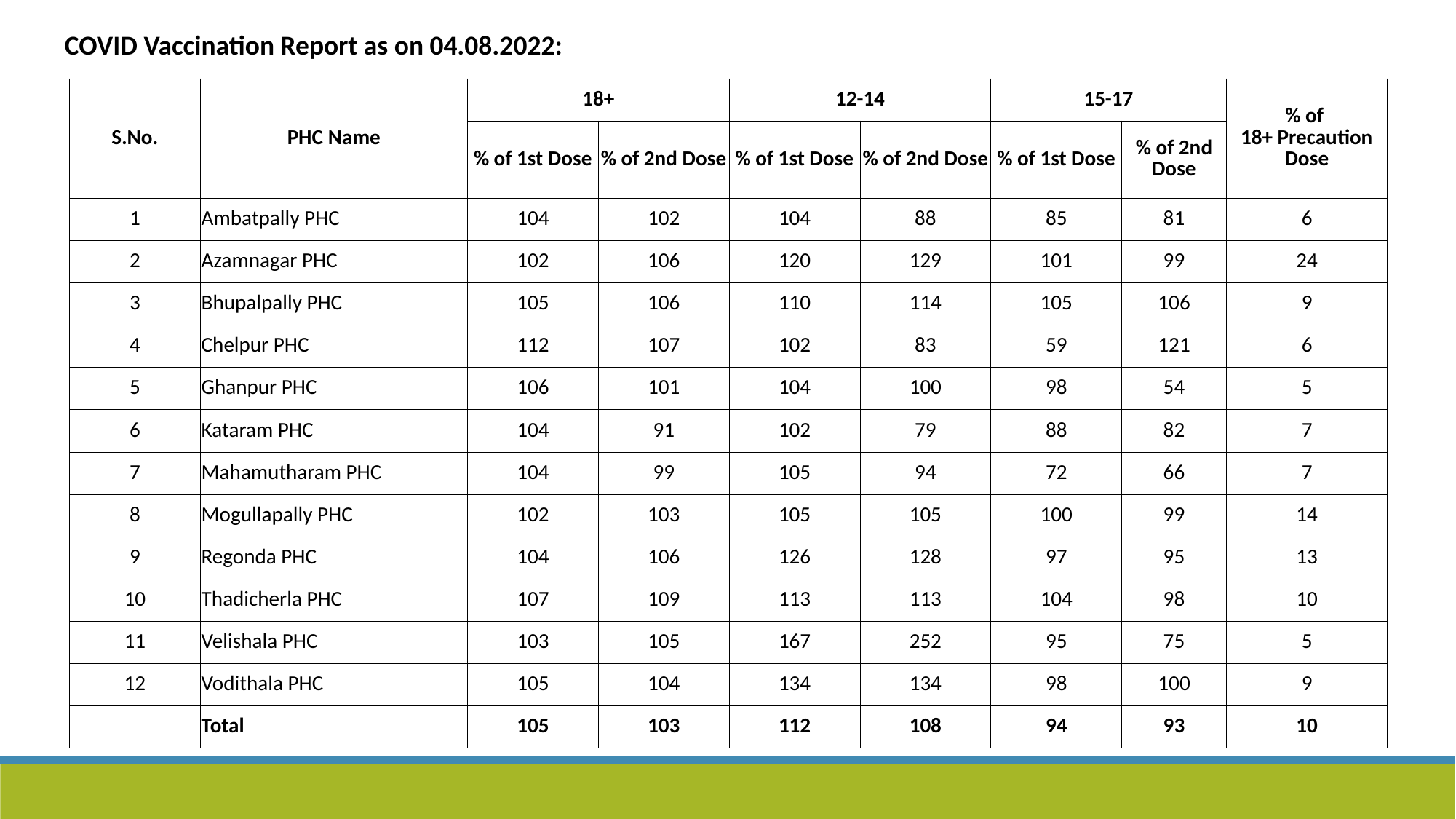

COVID Vaccination Report as on 04.08.2022:
| S.No. | PHC Name | 18+ |  | 12-14 |  | 15-17 |  | % of 18+ Precaution Dose |
| --- | --- | --- | --- | --- | --- | --- | --- | --- |
|  |  | % of 1st Dose | % of 2nd Dose | % of 1st Dose | % of 2nd Dose | % of 1st Dose | % of 2nd Dose |  |
| 1 | Ambatpally PHC | 104 | 102 | 104 | 88 | 85 | 81 | 6 |
| 2 | Azamnagar PHC | 102 | 106 | 120 | 129 | 101 | 99 | 24 |
| 3 | Bhupalpally PHC | 105 | 106 | 110 | 114 | 105 | 106 | 9 |
| 4 | Chelpur PHC | 112 | 107 | 102 | 83 | 59 | 121 | 6 |
| 5 | Ghanpur PHC | 106 | 101 | 104 | 100 | 98 | 54 | 5 |
| 6 | Kataram PHC | 104 | 91 | 102 | 79 | 88 | 82 | 7 |
| 7 | Mahamutharam PHC | 104 | 99 | 105 | 94 | 72 | 66 | 7 |
| 8 | Mogullapally PHC | 102 | 103 | 105 | 105 | 100 | 99 | 14 |
| 9 | Regonda PHC | 104 | 106 | 126 | 128 | 97 | 95 | 13 |
| 10 | Thadicherla PHC | 107 | 109 | 113 | 113 | 104 | 98 | 10 |
| 11 | Velishala PHC | 103 | 105 | 167 | 252 | 95 | 75 | 5 |
| 12 | Vodithala PHC | 105 | 104 | 134 | 134 | 98 | 100 | 9 |
|  | Total | 105 | 103 | 112 | 108 | 94 | 93 | 10 |